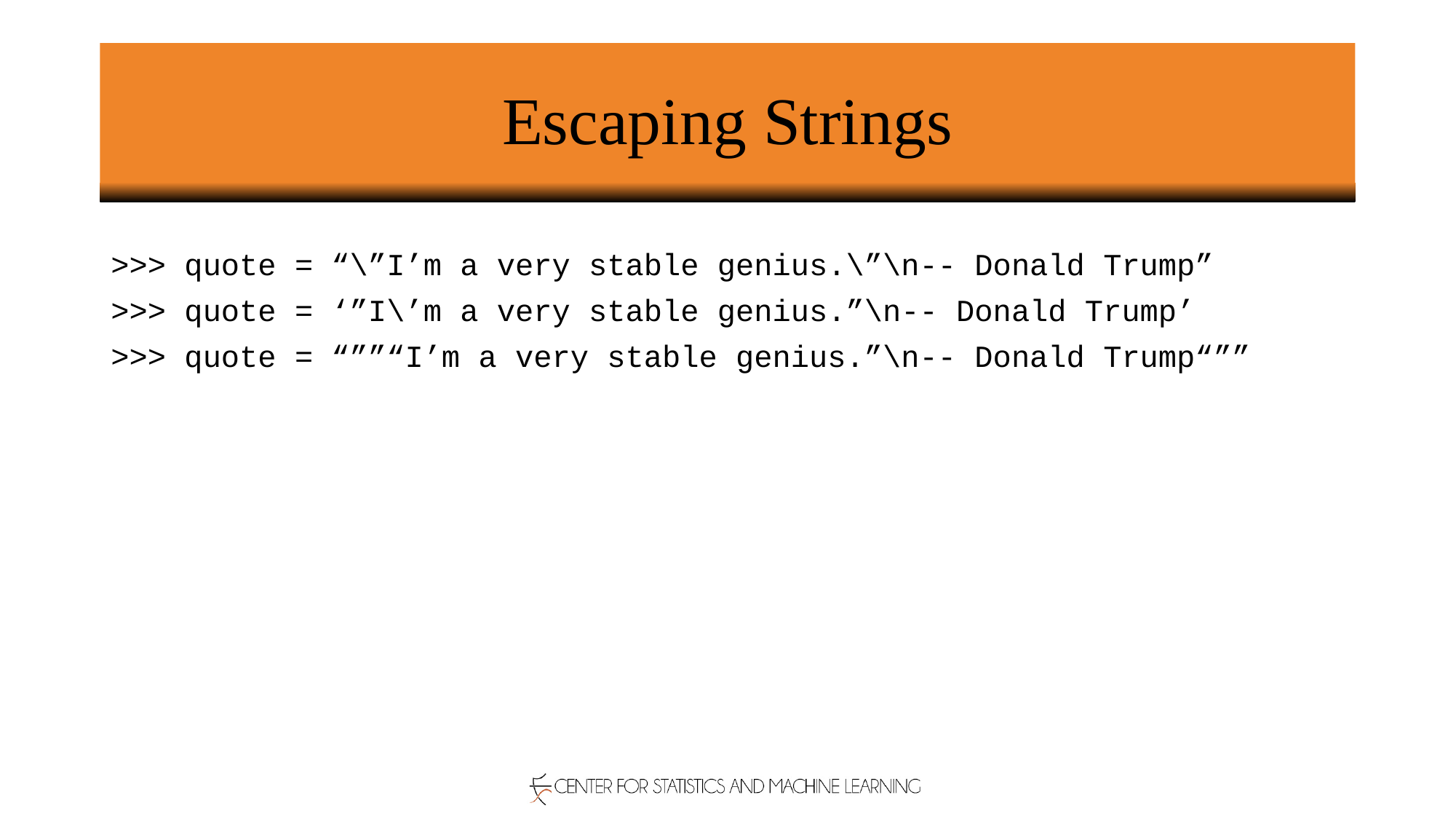

# Escaping Strings
>>> quote = “\”I’m a very stable genius.\”\n-- Donald Trump”
>>> quote = ‘”I\’m a very stable genius.”\n-- Donald Trump’
>>> quote = “””“I’m a very stable genius.”\n-- Donald Trump“””